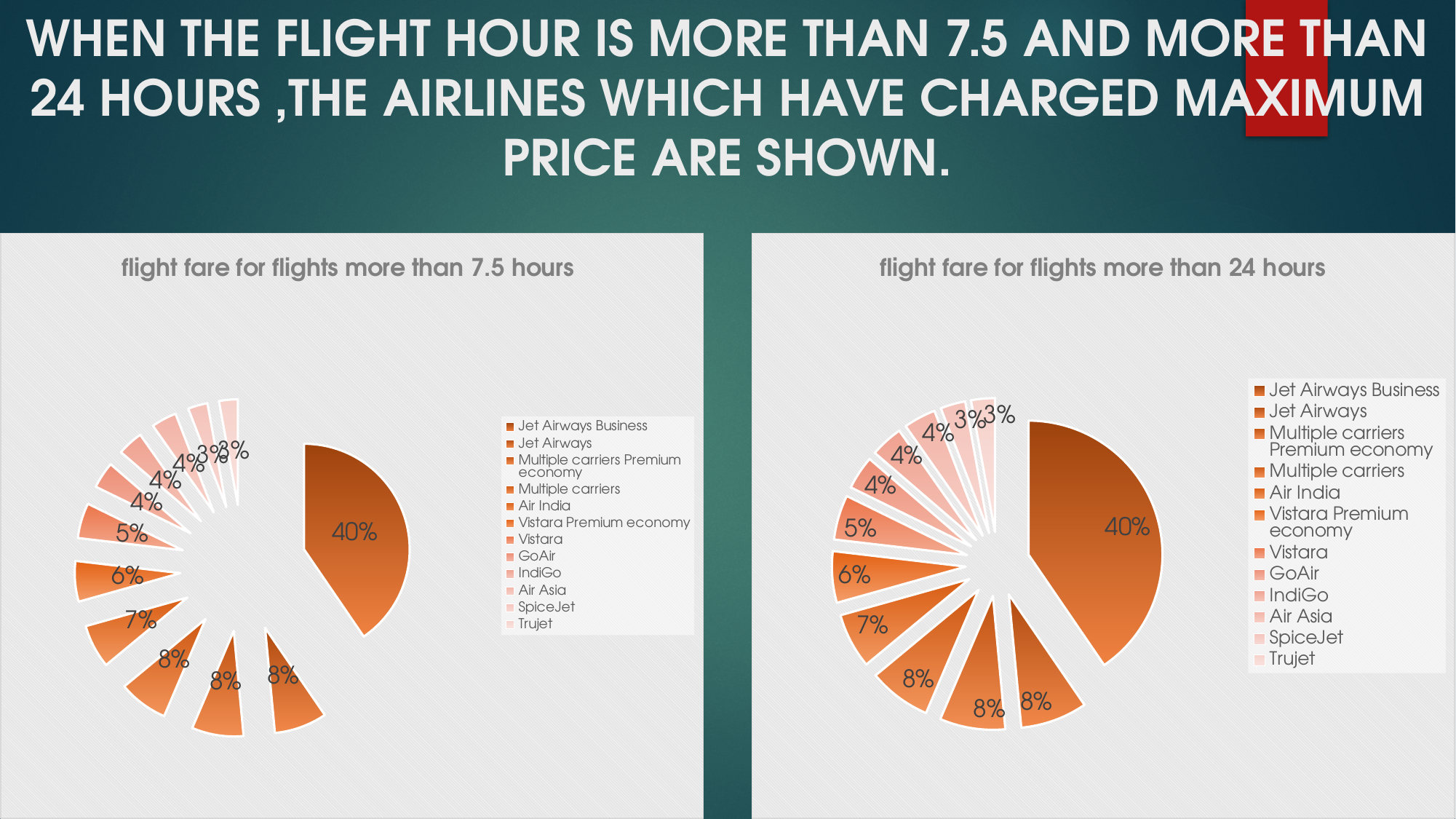

# WHEN THE FLIGHT HOUR IS MORE THAN 7.5 AND MORE THAN 24 HOURS ,THE AIRLINES WHICH HAVE CHARGED MAXIMUM PRICE ARE SHOWN.

### Chart: flight fare for flights more than 7.5 hours

| Category | avg_price |
|---|---|
| Jet Airways Business | 58358.6667 |
| Jet Airways | 11643.9234 |
| Multiple carriers Premium economy | 11418.8462 |
| Multiple carriers | 10902.6781 |
| Air India | 9611.2106 |
| Vistara Premium economy | 8962.3333 |
| Vistara | 7796.3486 |
| GoAir | 5861.0567 |
| IndiGo | 5673.6829 |
| Air Asia | 5590.2602 |
| SpiceJet | 4338.2848 |
| Trujet | 4140.0 |

### Chart: flight fare for flights more than 24 hours

| Category | avg_price |
|---|---|
| Jet Airways Business | 58358.6667 |
| Jet Airways | 11643.9234 |
| Multiple carriers Premium economy | 11418.8462 |
| Multiple carriers | 10902.6781 |
| Air India | 9611.2106 |
| Vistara Premium economy | 8962.3333 |
| Vistara | 7796.3486 |
| GoAir | 5861.0567 |
| IndiGo | 5673.6829 |
| Air Asia | 5590.2602 |
| SpiceJet | 4338.2848 |
| Trujet | 4140.0 |